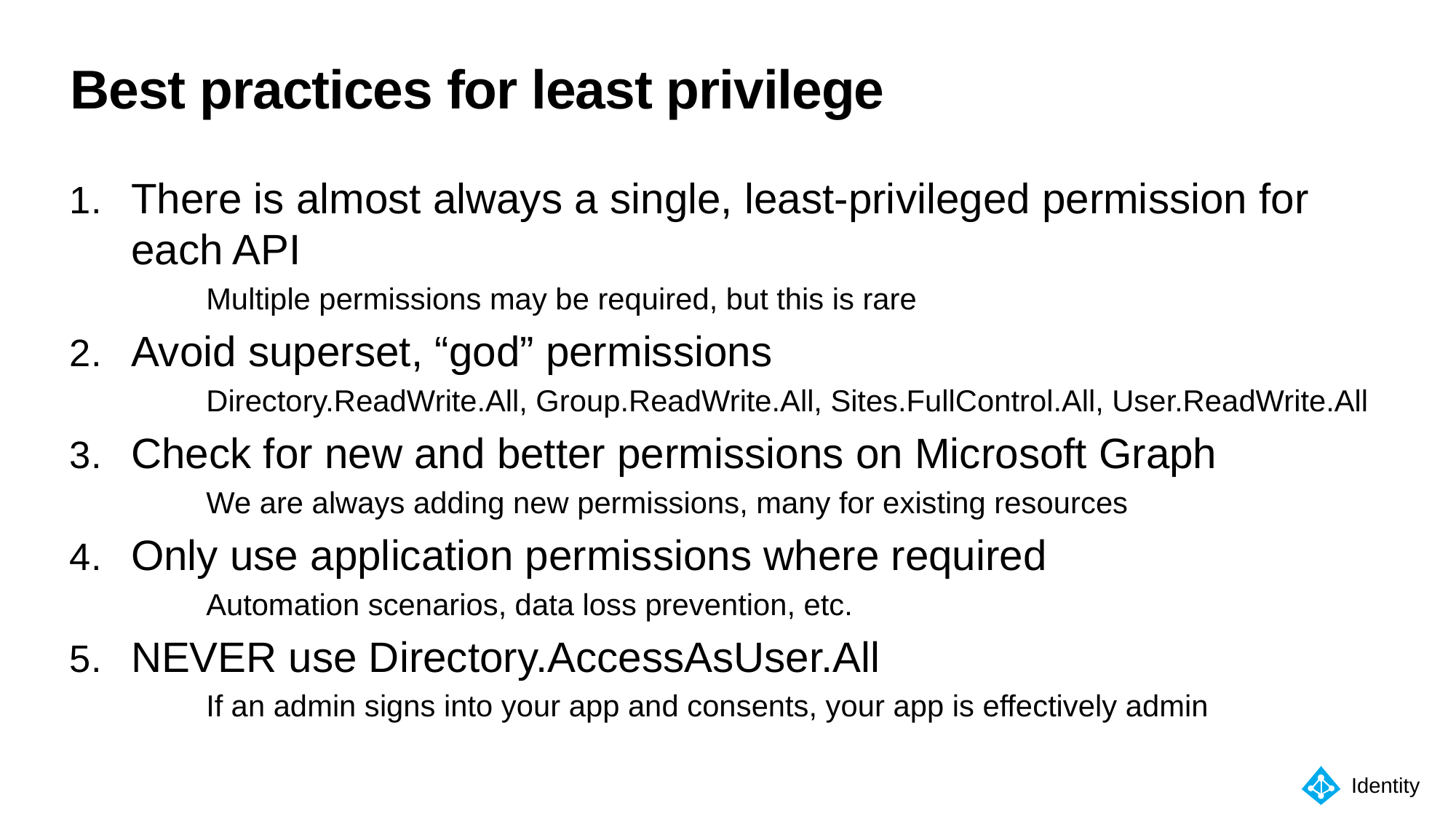

# Best practices for least privilege
There is almost always a single, least-privileged permission for each API
	Multiple permissions may be required, but this is rare
Avoid superset, “god” permissions
	Directory.ReadWrite.All, Group.ReadWrite.All, Sites.FullControl.All, User.ReadWrite.All
Check for new and better permissions on Microsoft Graph
	We are always adding new permissions, many for existing resources
Only use application permissions where required
	Automation scenarios, data loss prevention, etc.
NEVER use Directory.AccessAsUser.All
	If an admin signs into your app and consents, your app is effectively admin